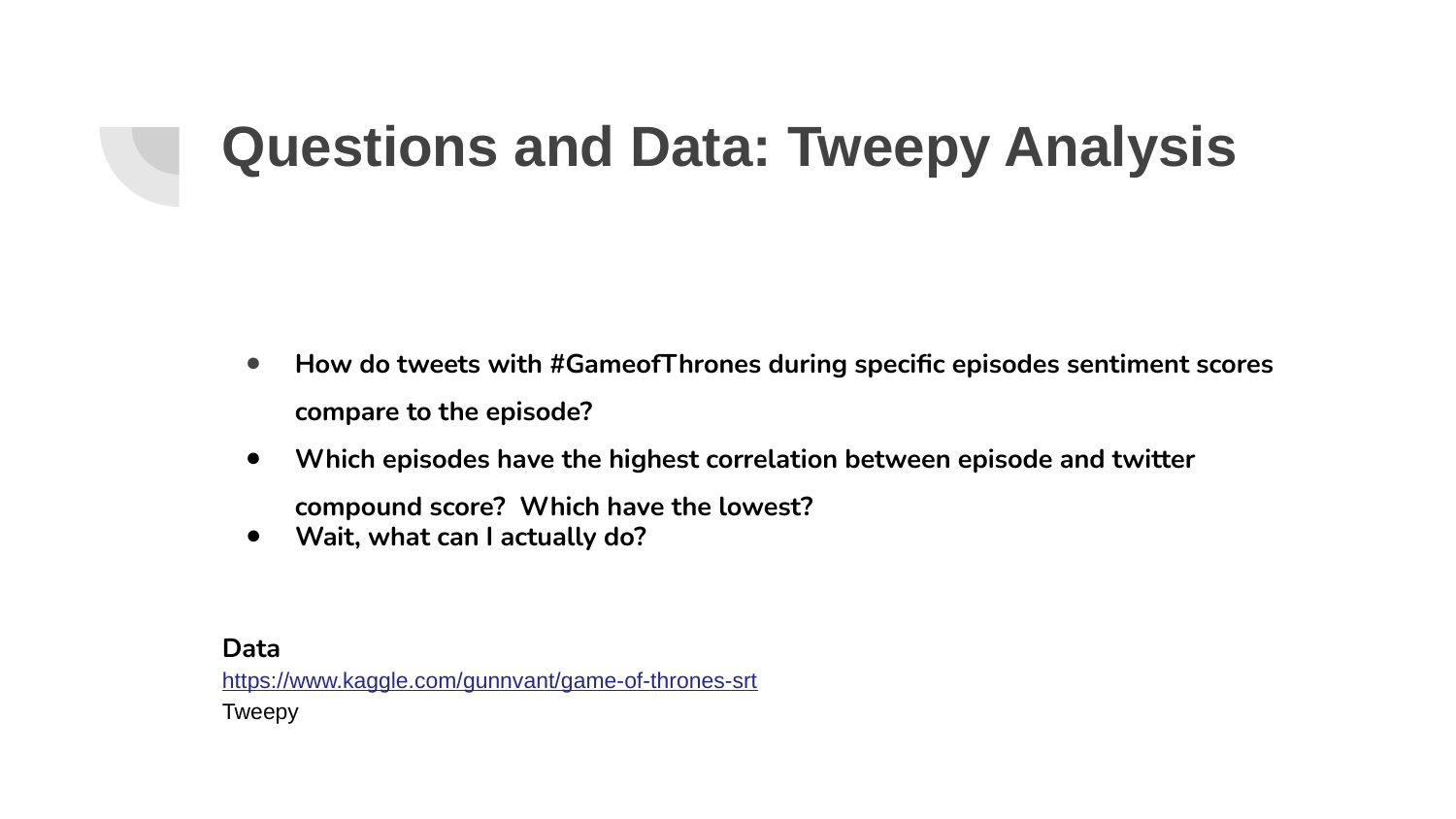

# Questions and Data: Tweepy Analysis
How do tweets with #GameofThrones during specific episodes sentiment scores compare to the episode?
Which episodes have the highest correlation between episode and twitter compound score?  Which have the lowest?

Data
https://www.kaggle.com/gunnvant/game-of-thrones-srt
Tweepy

Wait, what can I actually do?